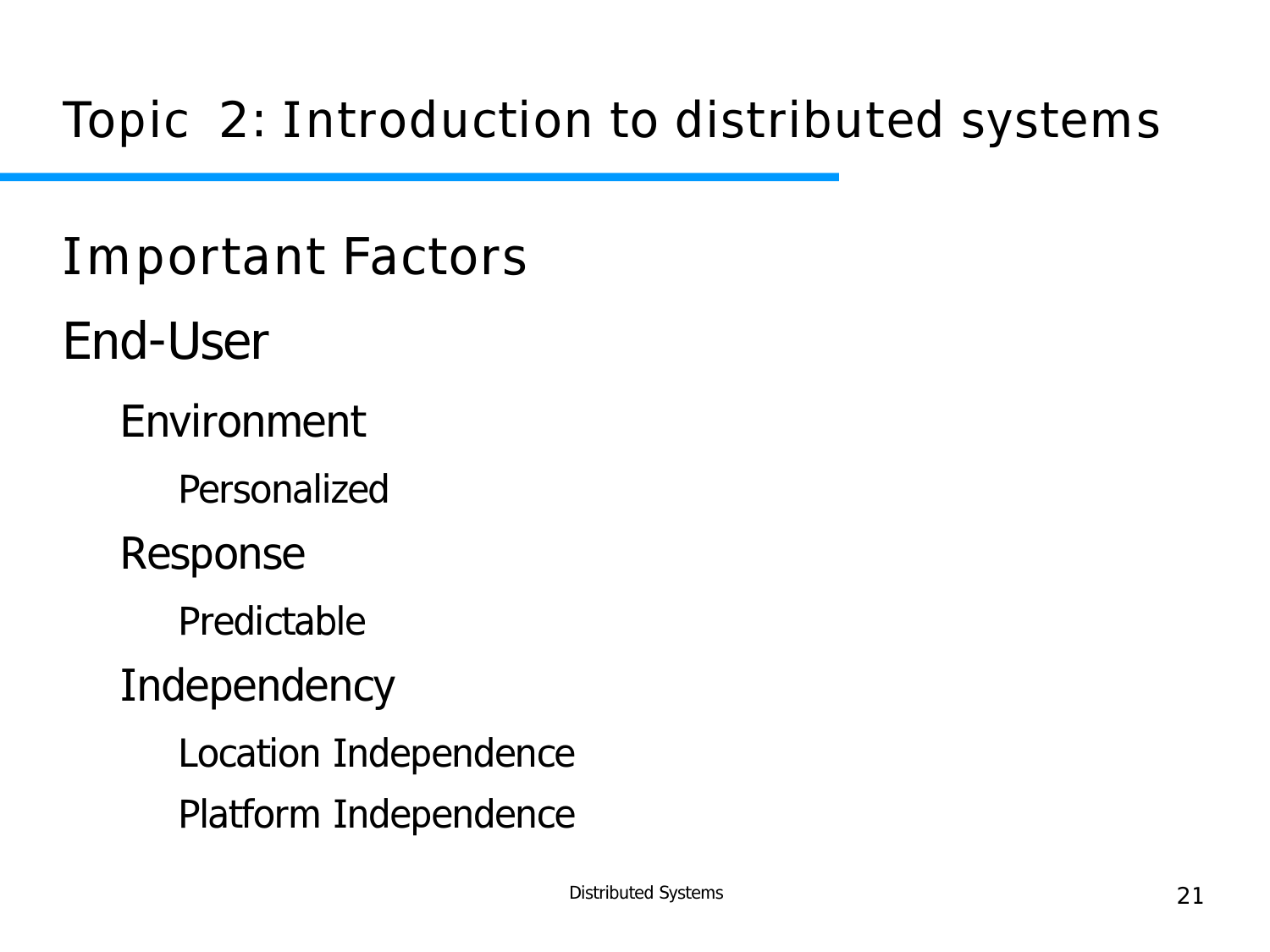

# Topic  2: Introduction to distributed systems
Important Factors
End-User
Environment
Personalized
Response
Predictable
Independency
Location Independence
Platform Independence

Distributed Systems
21